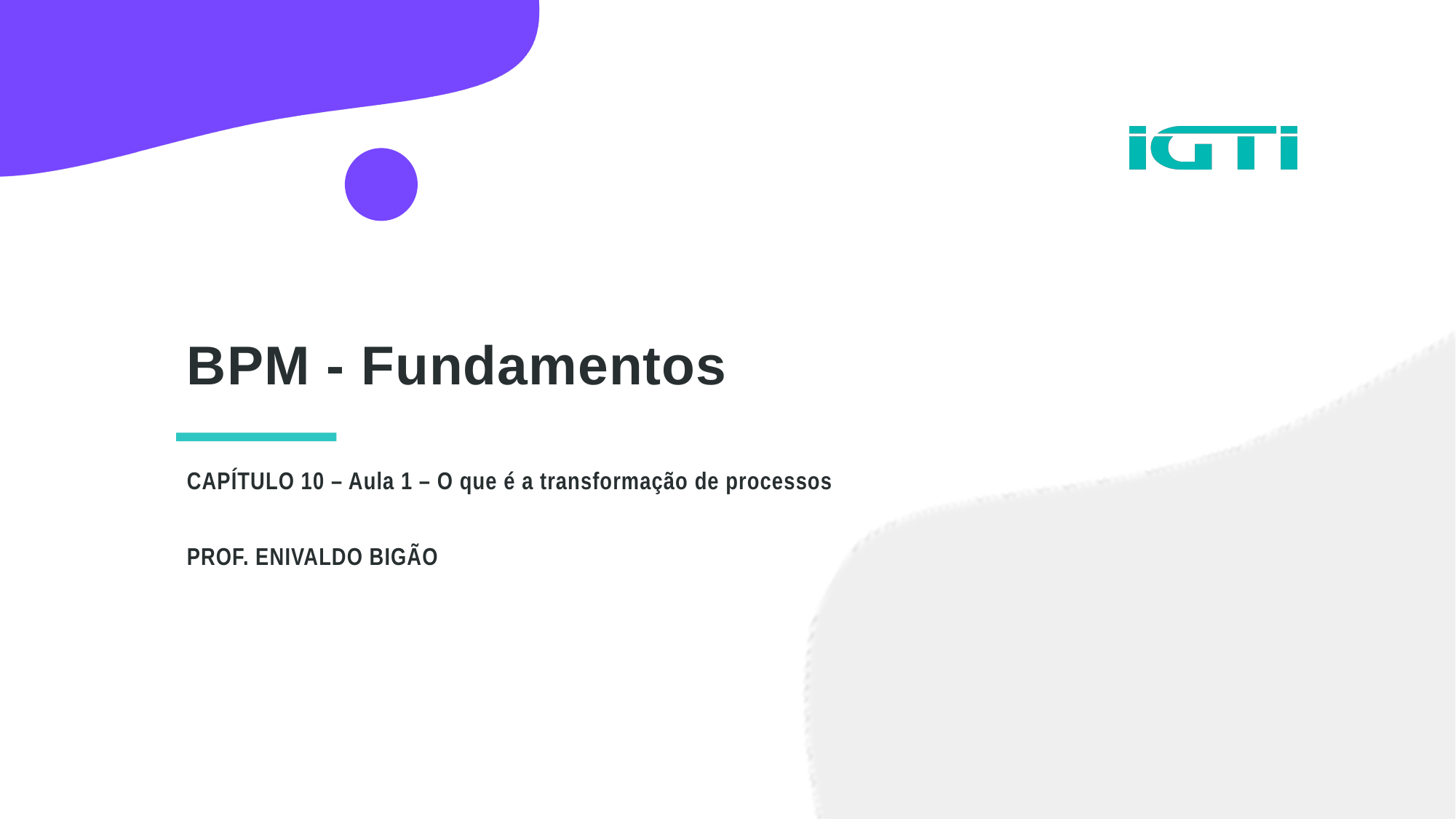

BPM - Fundamentos
CAPÍTULO 10 – Aula 1 – O que é a transformação de processos
PROF. ENIVALDO BIGÃO